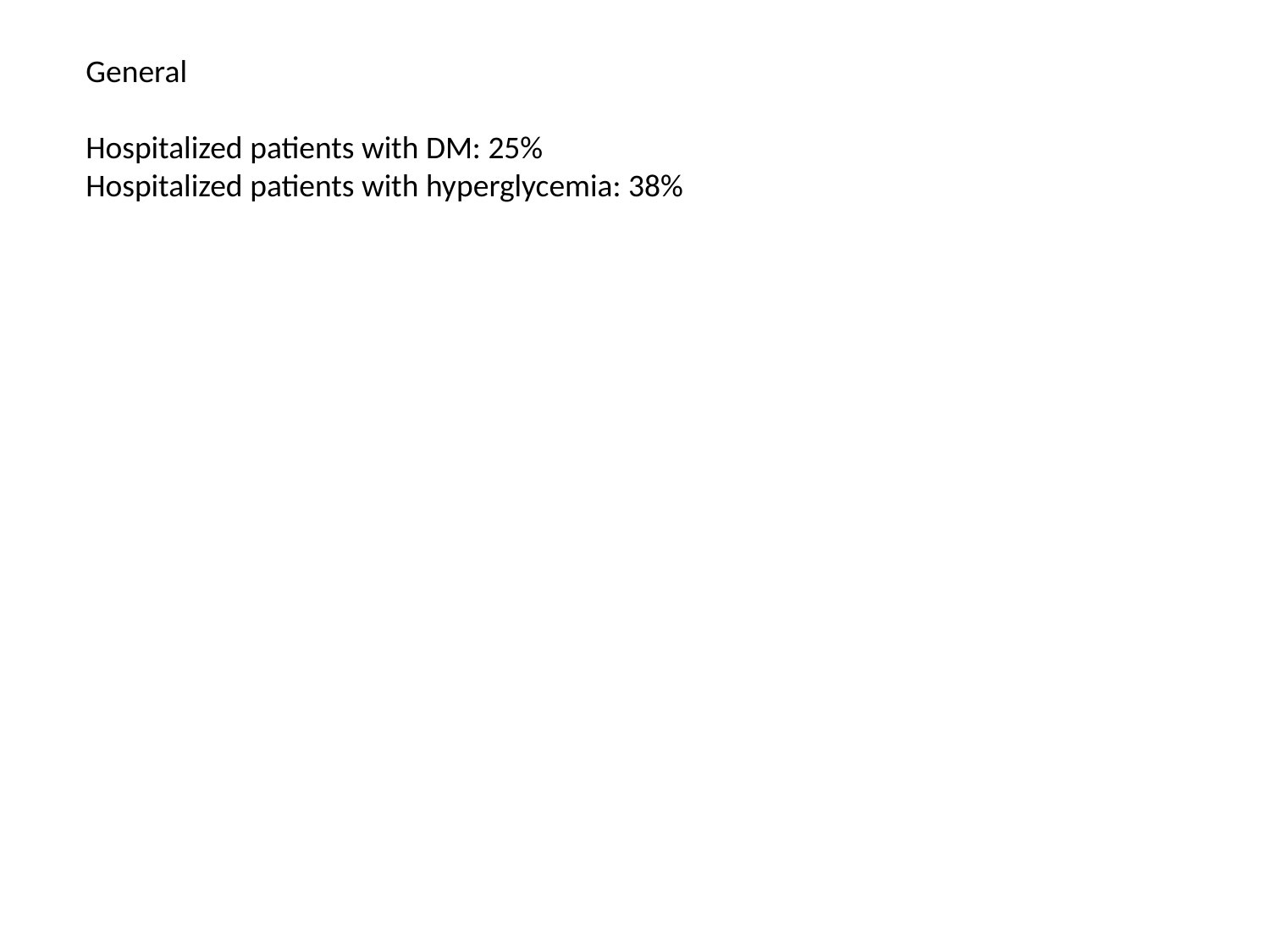

General

Hospitalized patients with DM: 25%
Hospitalized patients with hyperglycemia: 38%